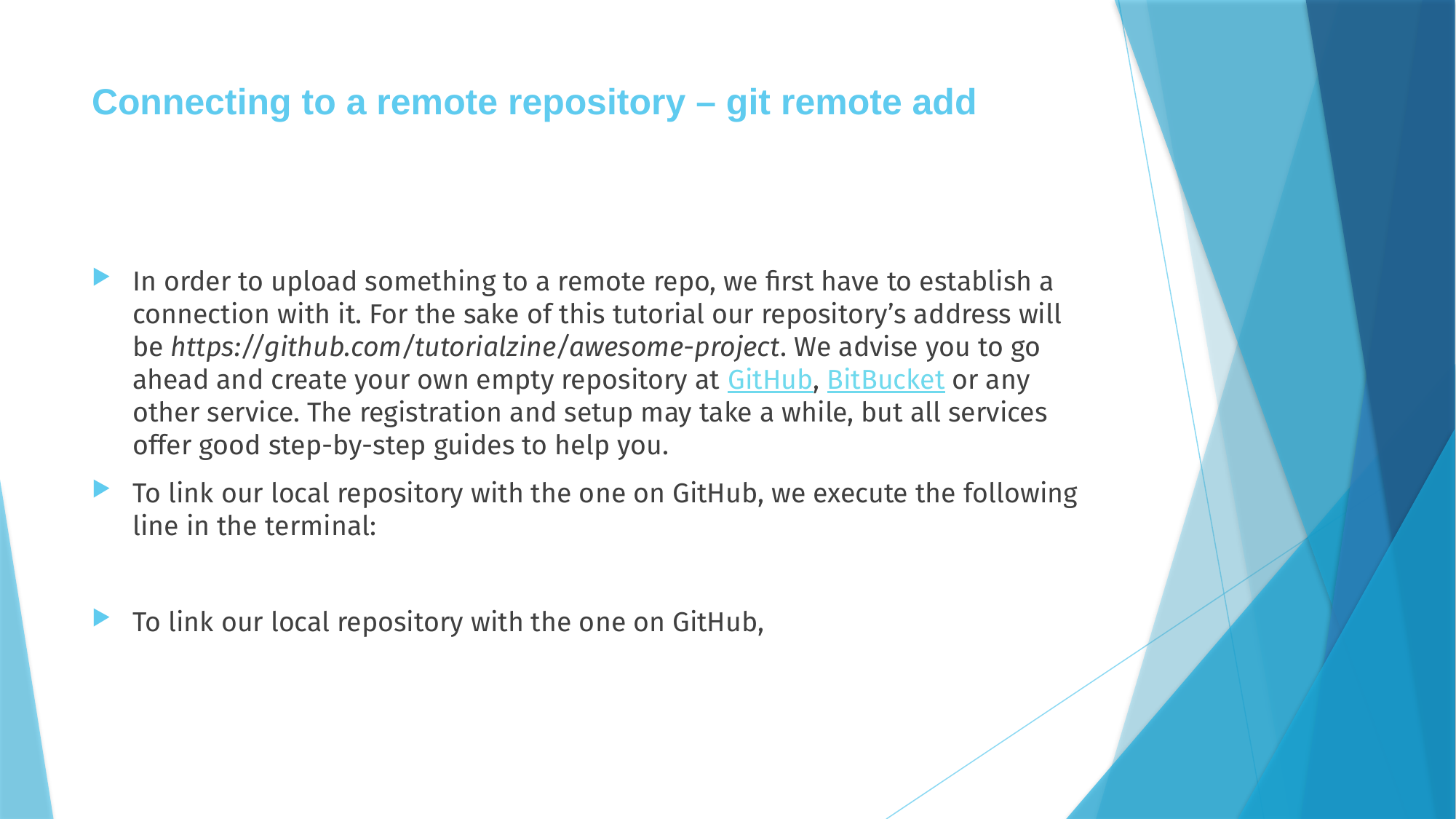

# Connecting to a remote repository – git remote add
In order to upload something to a remote repo, we first have to establish a connection with it. For the sake of this tutorial our repository’s address will be https://github.com/tutorialzine/awesome-project. We advise you to go ahead and create your own empty repository at GitHub, BitBucket or any other service. The registration and setup may take a while, but all services offer good step-by-step guides to help you.
To link our local repository with the one on GitHub, we execute the following line in the terminal:

To link our local repository with the one on GitHub,